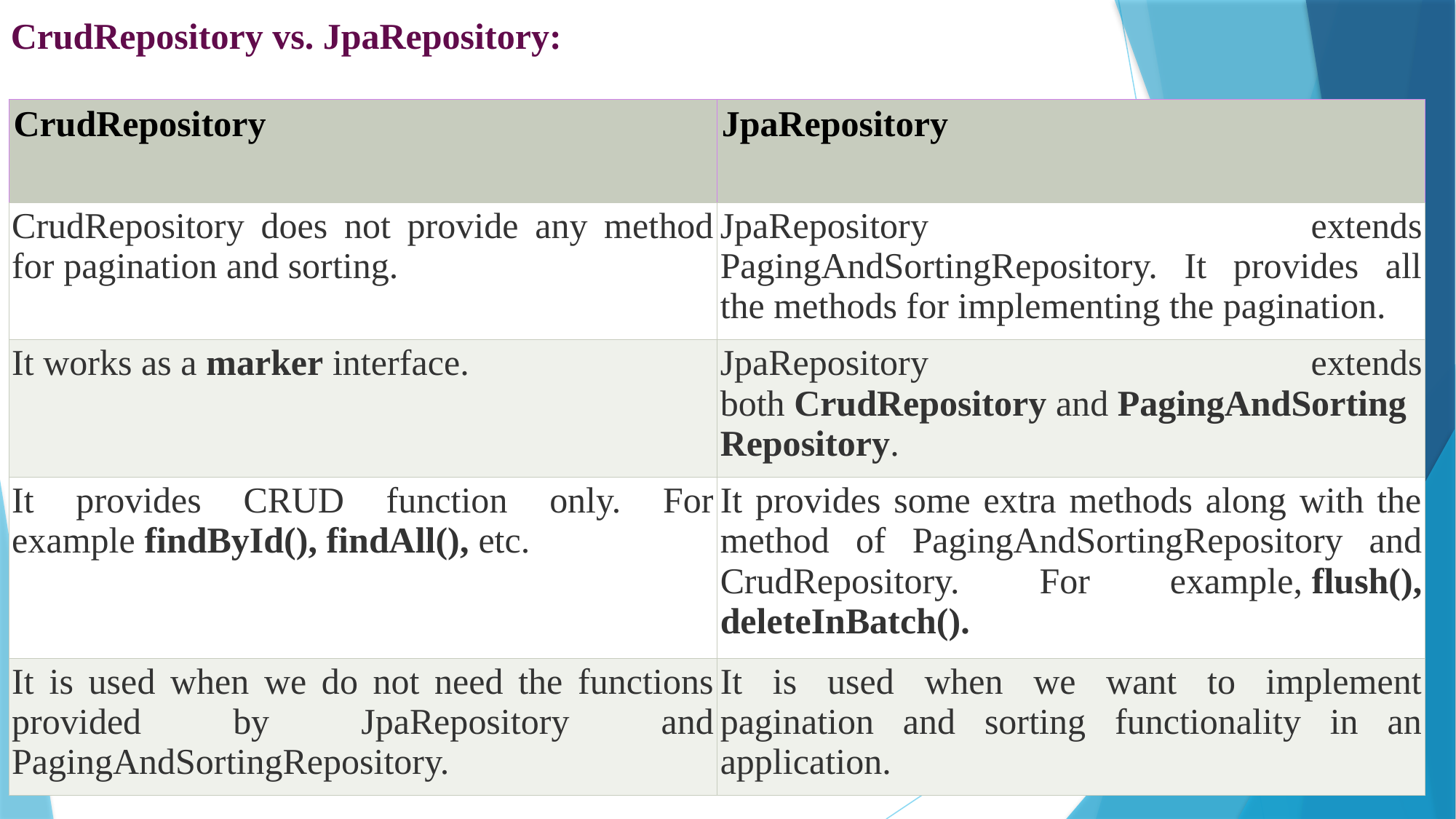

CrudRepository vs. JpaRepository:
| CrudRepository | JpaRepository |
| --- | --- |
| CrudRepository does not provide any method for pagination and sorting. | JpaRepository extends PagingAndSortingRepository. It provides all the methods for implementing the pagination. |
| It works as a marker interface. | JpaRepository extends both CrudRepository and PagingAndSortingRepository. |
| It provides CRUD function only. For example findById(), findAll(), etc. | It provides some extra methods along with the method of PagingAndSortingRepository and CrudRepository. For example, flush(), deleteInBatch(). |
| It is used when we do not need the functions provided by JpaRepository and PagingAndSortingRepository. | It is used when we want to implement pagination and sorting functionality in an application. |